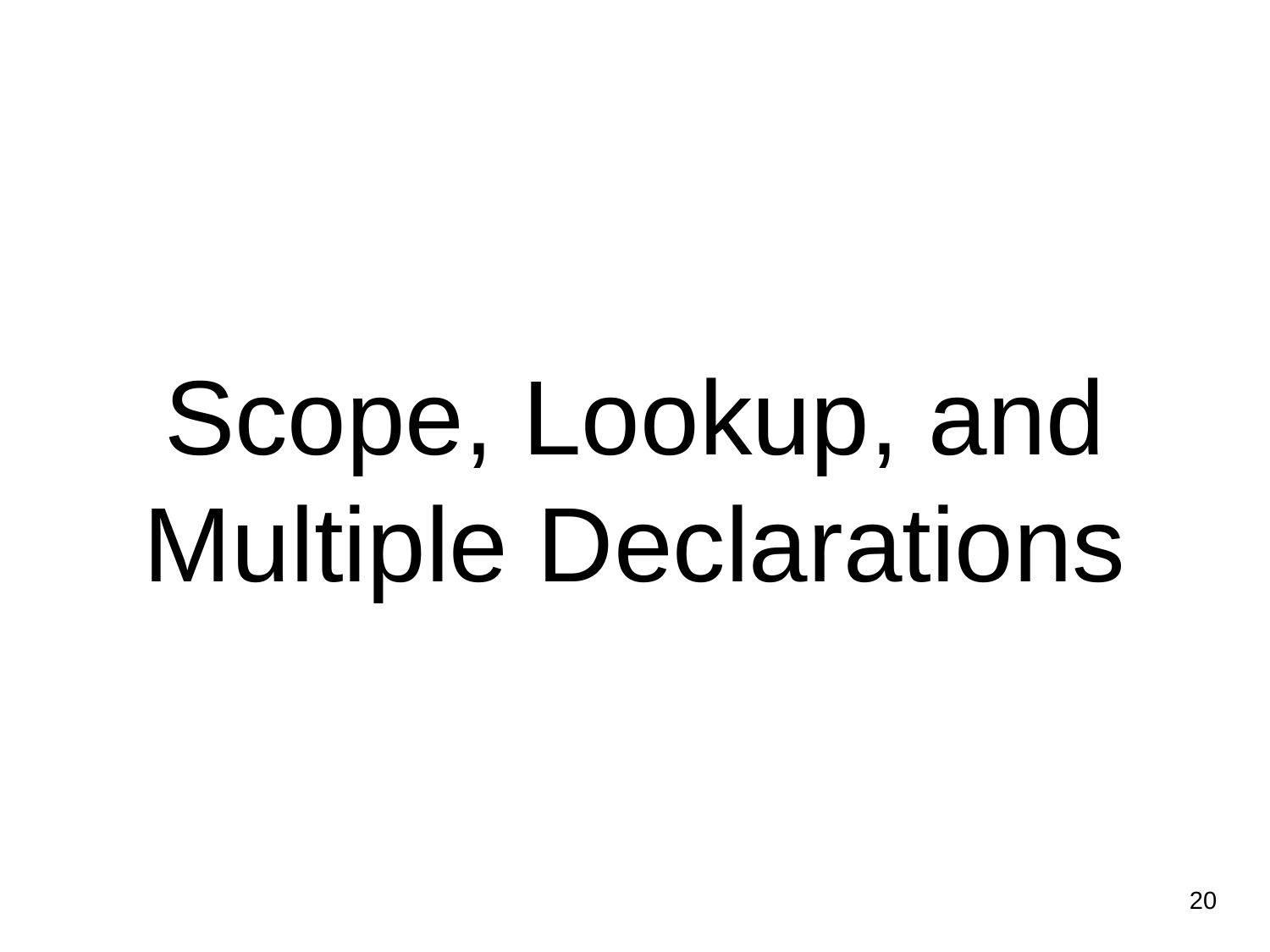

# Scope, Lookup, and Multiple Declarations
20